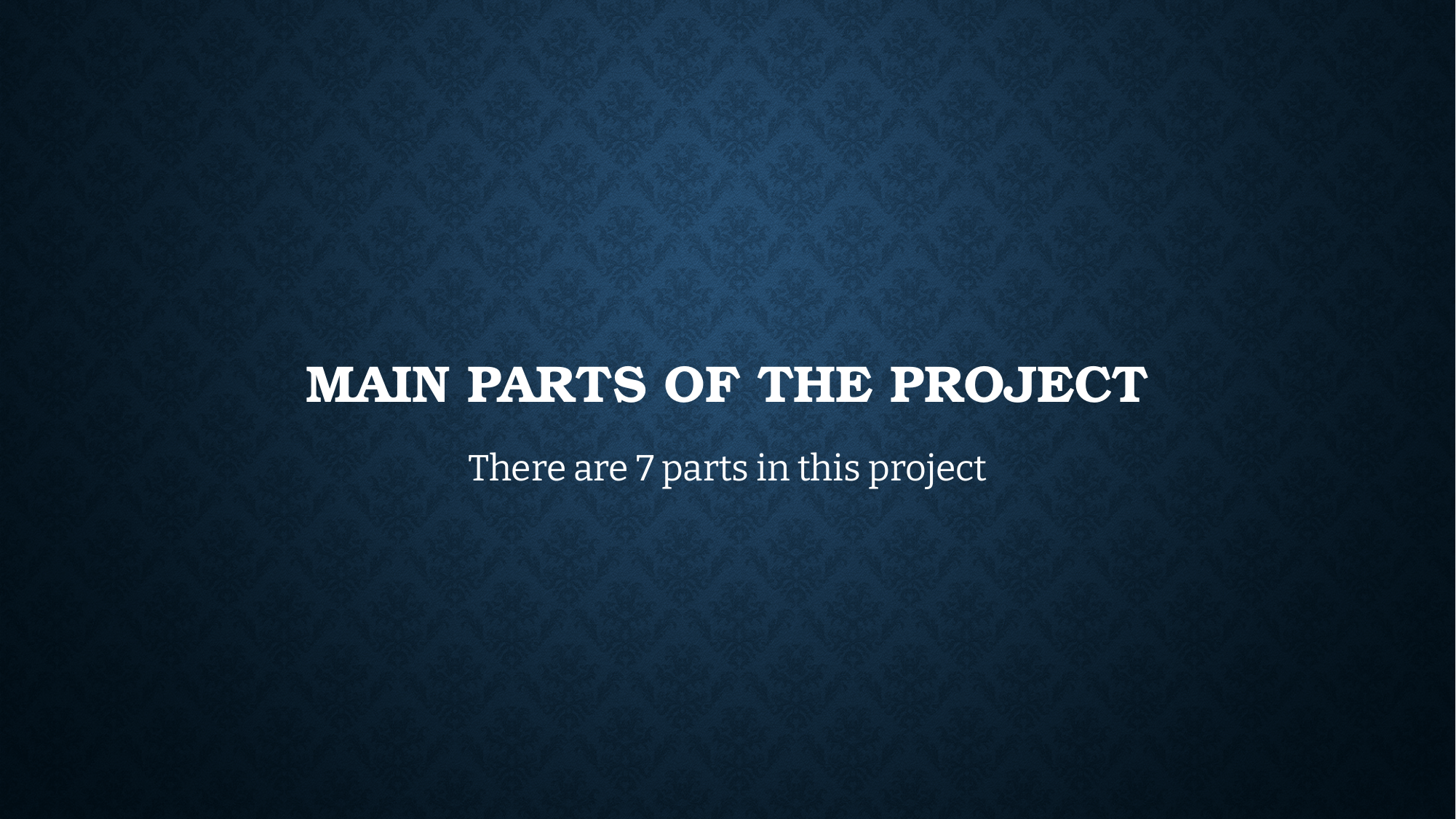

# Main parts of the project
There are 7 parts in this project